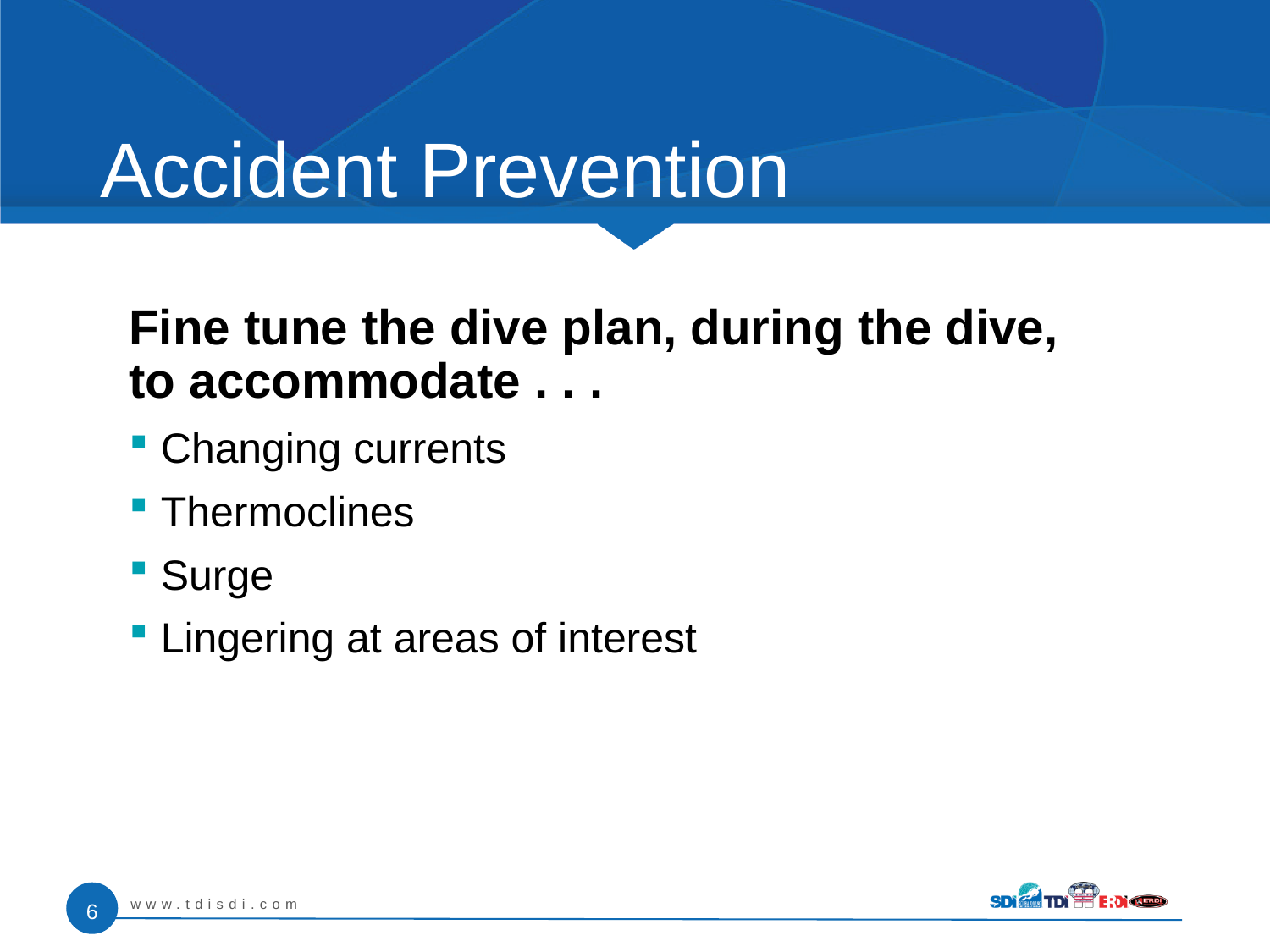

# Accident Prevention
Fine tune the dive plan, during the dive,
to accommodate . . .
Changing currents
Thermoclines
Surge
Lingering at areas of interest

www.tdisdi.com
6